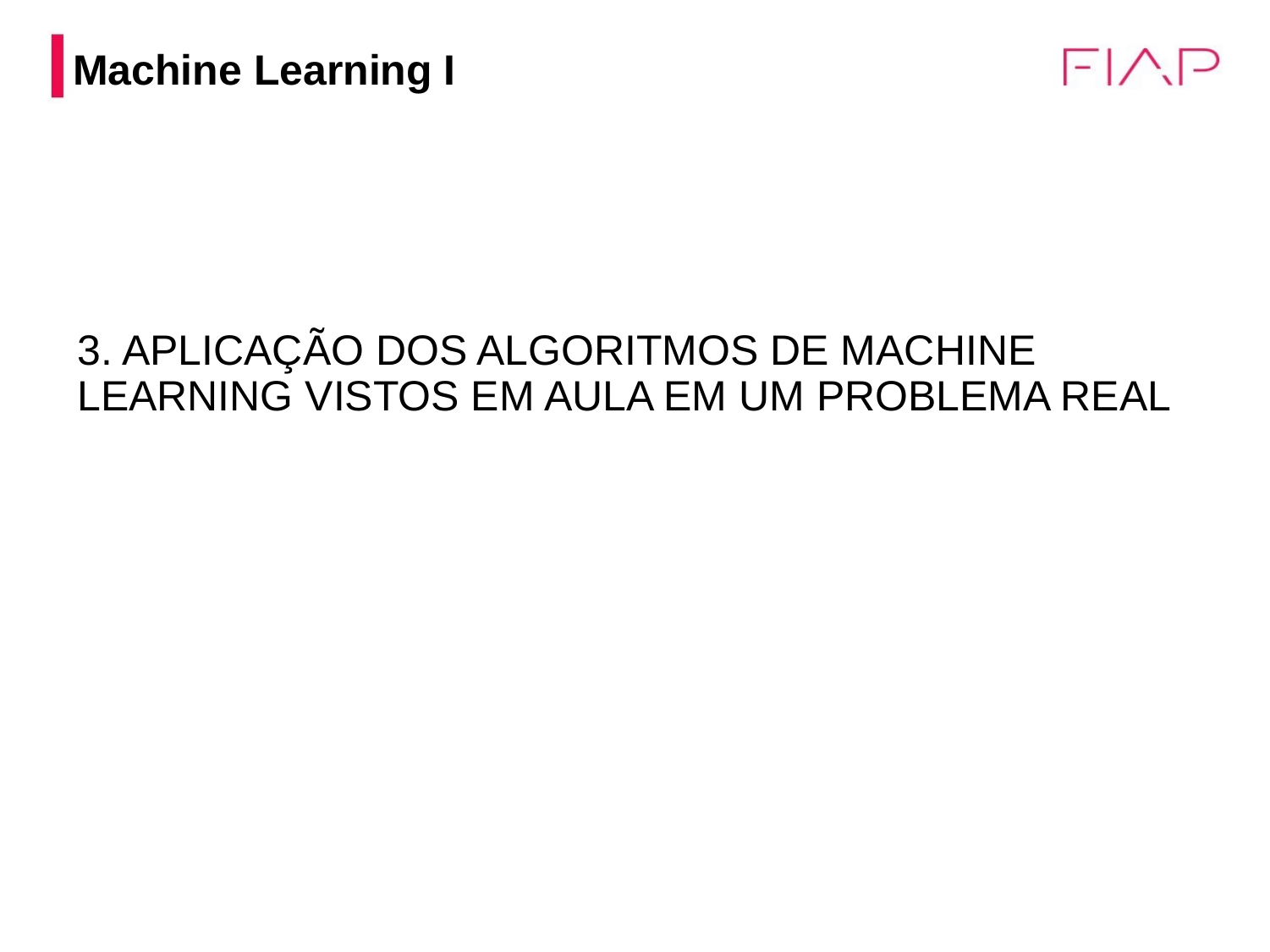

# Machine Learning I
3. APLICAÇÃO DOS ALGORITMOS DE MACHINE LEARNING VISTOS EM AULA EM UM PROBLEMA REAL